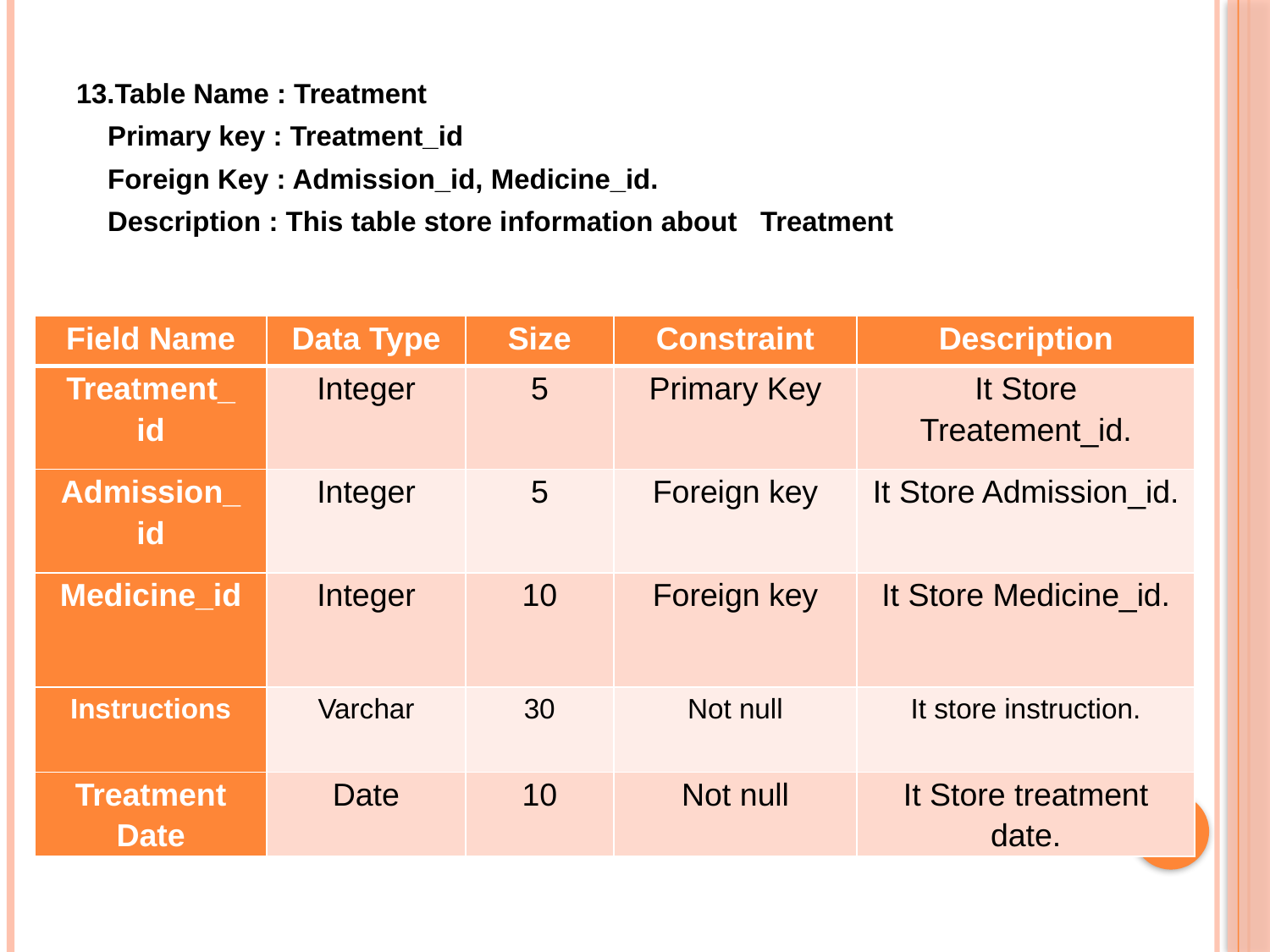

13.Table Name : Treatment
    Primary key : Treatment_id
    Foreign Key : Admission_id, Medicine_id.
    Description : This table store information about   Treatment

| Field Name | Data Type | Size | Constraint | Description |
| --- | --- | --- | --- | --- |
| Treatment\_ id | Integer | 5 | Primary Key | It Store Treatement\_id. |
| Admission\_ id | Integer | 5 | Foreign key | It Store Admission\_id. |
| Medicine\_id | Integer | 10 | Foreign key | It Store Medicine\_id. |
| Instructions | Varchar | 30 | Not null | It store instruction. |
| Treatment Date | Date | 10 | Not null | It Store treatment date. |